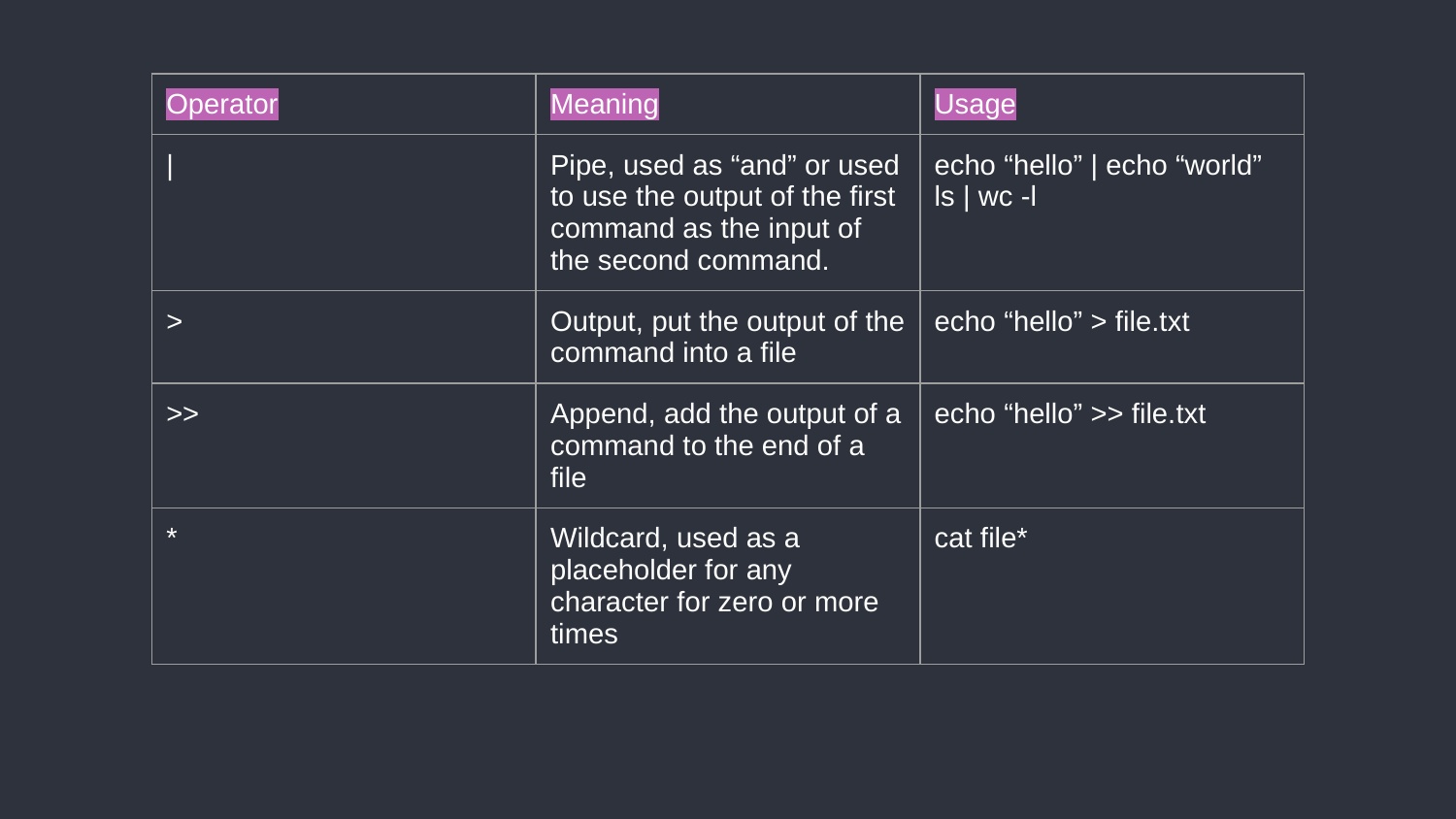

| Operator | Meaning | Usage |
| --- | --- | --- |
| | | Pipe, used as “and” or used to use the output of the first command as the input of the second command. | echo “hello” | echo “world” ls | wc -l |
| > | Output, put the output of the command into a file | echo “hello” > file.txt |
| >> | Append, add the output of a command to the end of a file | echo “hello” >> file.txt |
| \* | Wildcard, used as a placeholder for any character for zero or more times | cat file\* |